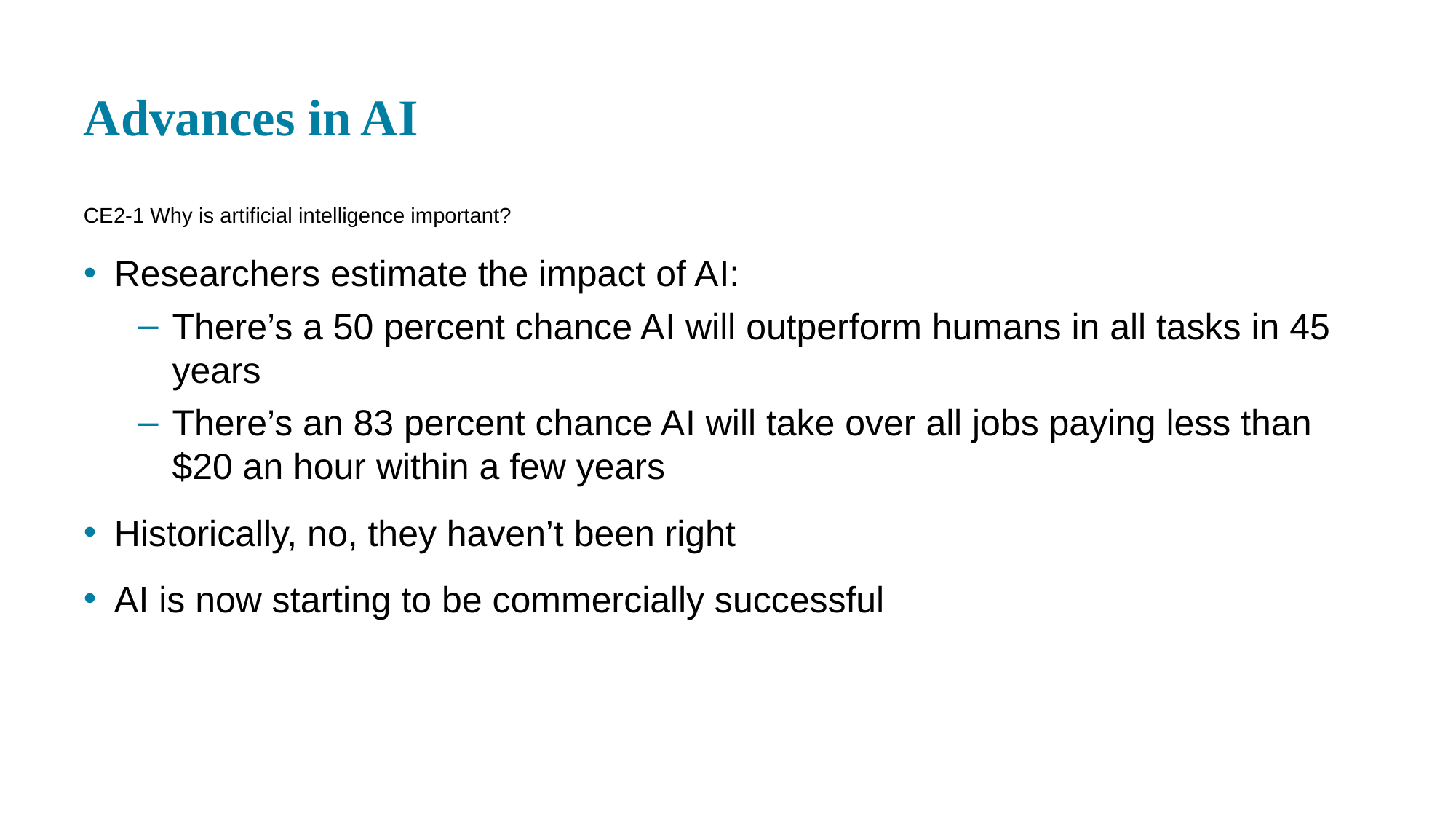

# Advances in A I
CE 2-1 Why is artificial intelligence important?
Researchers estimate the impact of A I:
There’s a 50 percent chance A I will outperform humans in all tasks in 45 years
There’s an 83 percent chance A I will take over all jobs paying less than $20 an hour within a few years
Historically, no, they haven’t been right
A I is now starting to be commercially successful